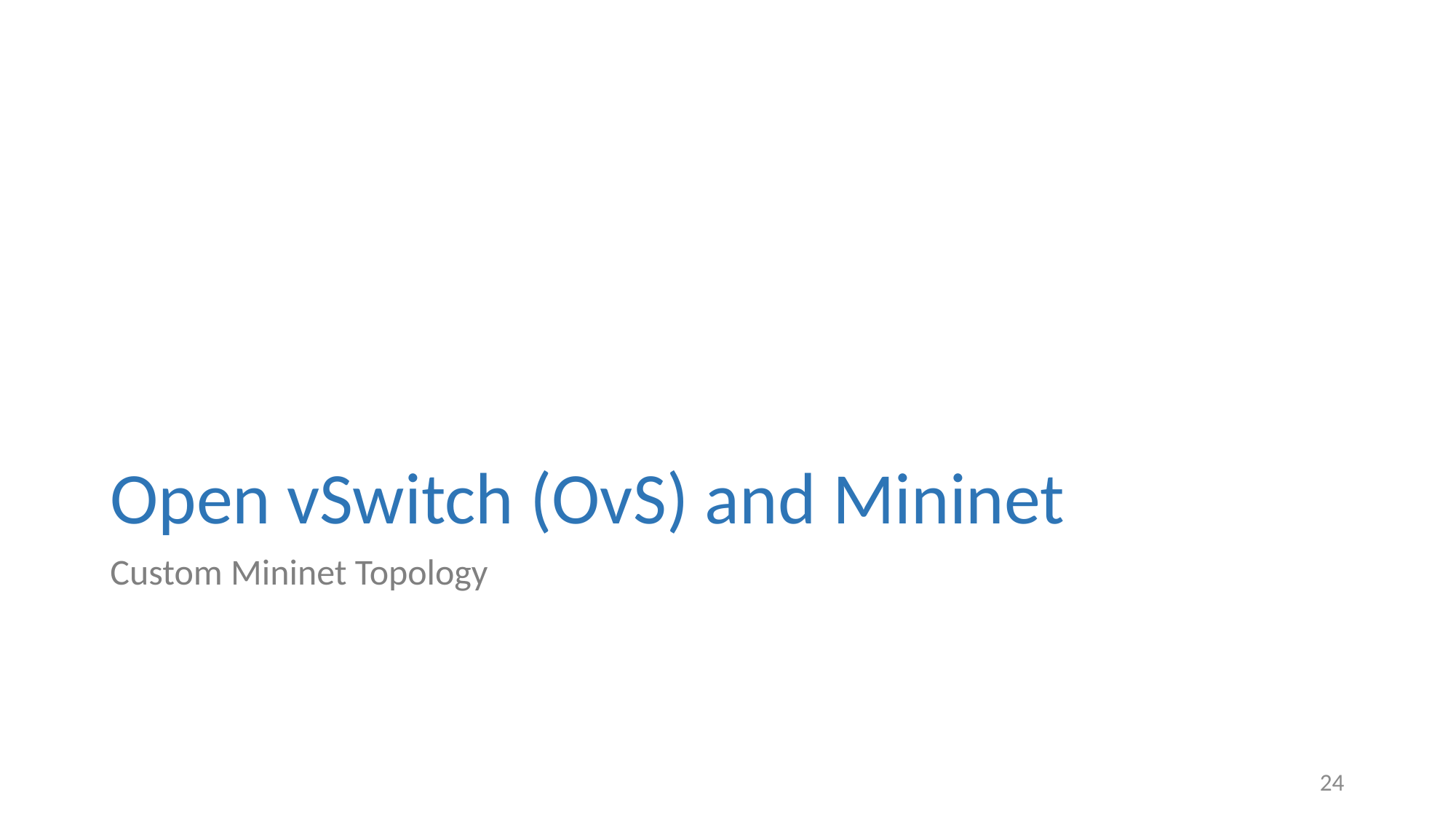

# Open vSwitch (OvS) and Mininet
Custom Mininet Topology

24